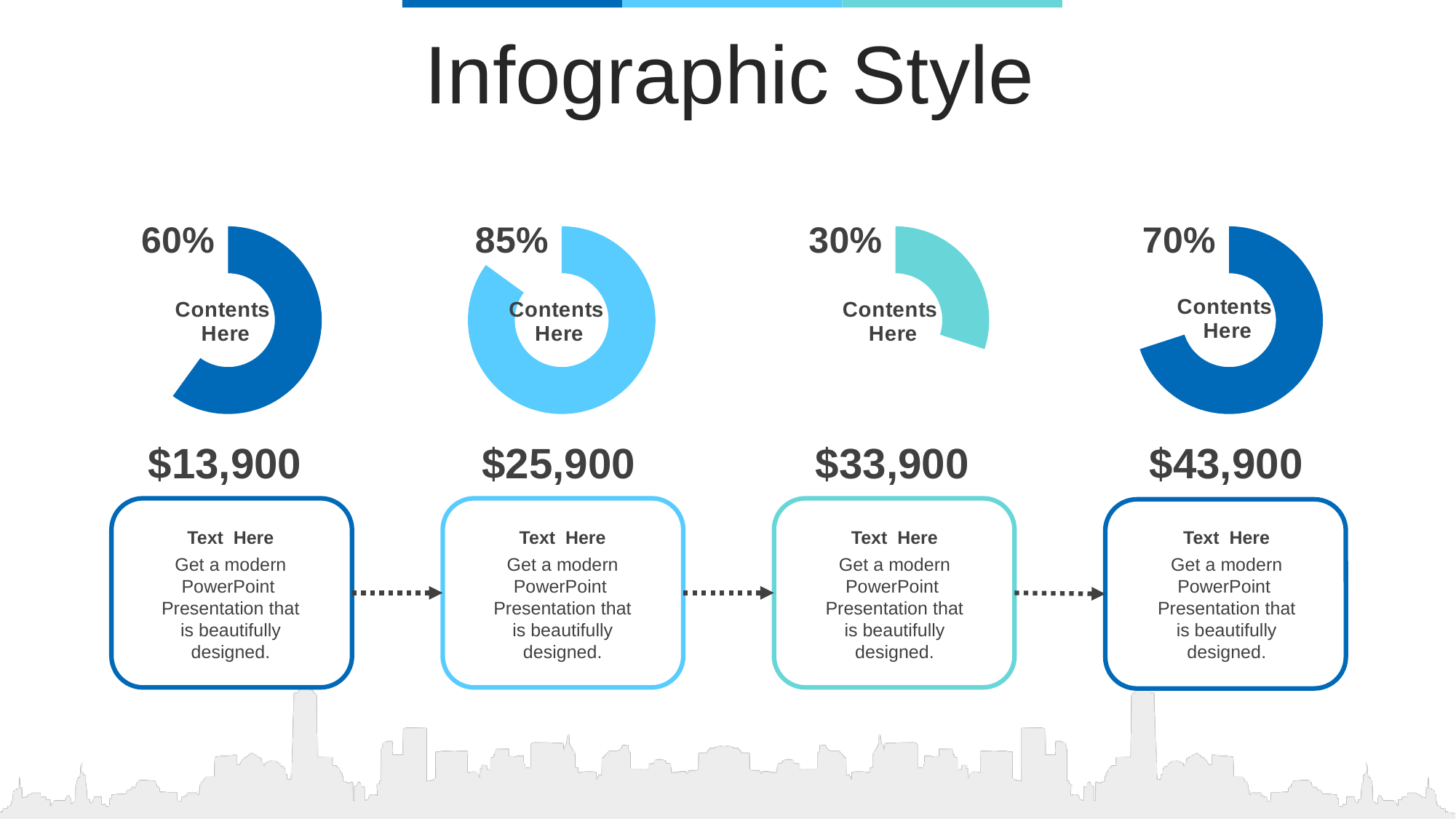

Infographic Style

### Chart

| Category | Sales |
|---|---|
| 1st Qtr | 60.0 |
| 2nd Qtr | 40.0 |

### Chart

| Category | Sales |
|---|---|
| 1st Qtr | 85.0 |
| 2nd Qtr | 15.0 |

### Chart

| Category | Sales |
|---|---|
| 1st Qtr | 30.0 |
| 2nd Qtr | 70.0 |

### Chart

| Category | Sales |
|---|---|
| 1st Qtr | 70.0 |
| 2nd Qtr | 30.0 |
$13,900
$25,900
$33,900
$43,900

Text  Here
Get a modern PowerPoint  Presentation that is beautifully designed.
Text  Here
Get a modern PowerPoint  Presentation that is beautifully designed.
Text  Here
Get a modern PowerPoint  Presentation that is beautifully designed.
Text  Here
Get a modern PowerPoint  Presentation that is beautifully designed.